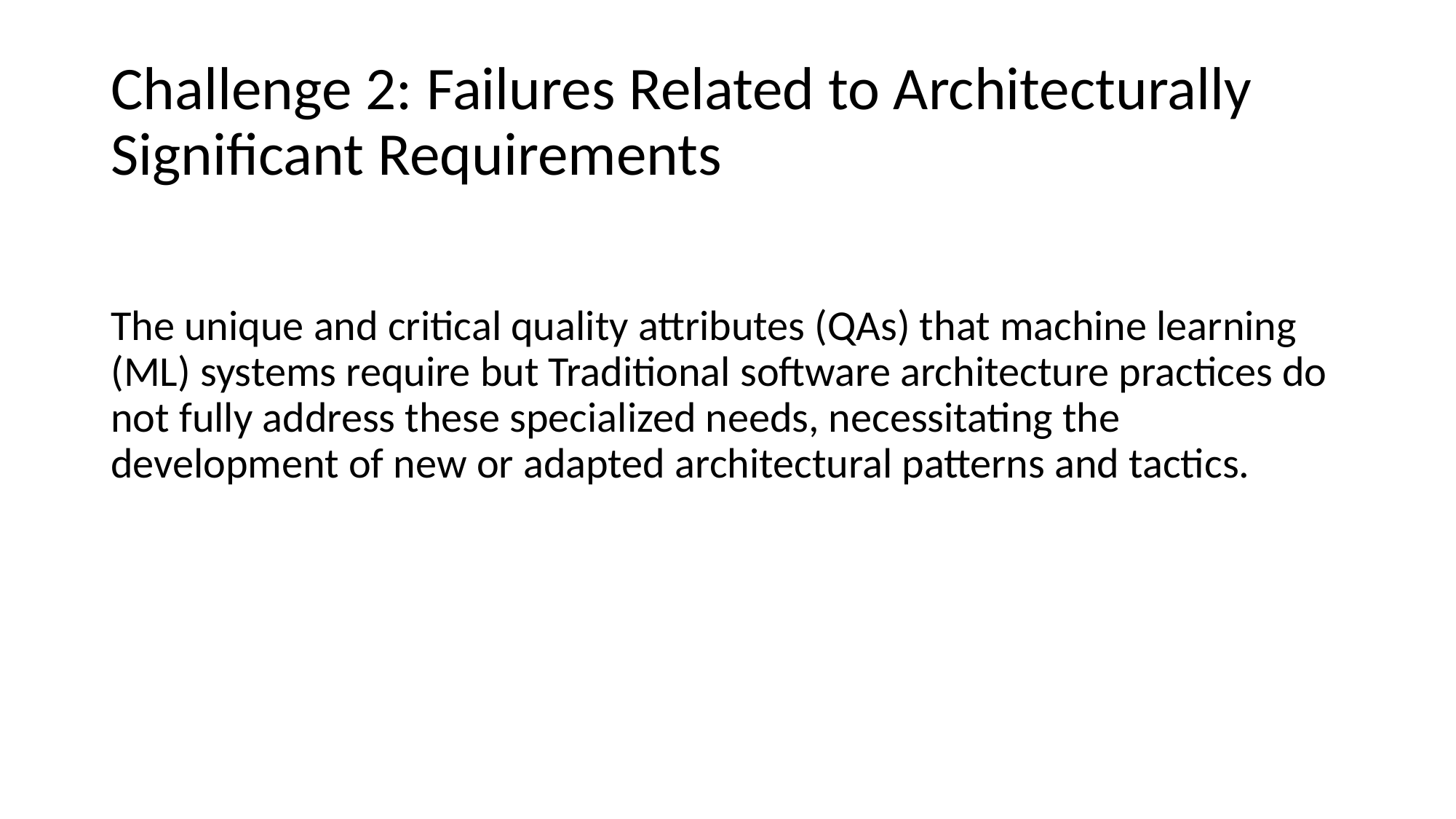

# Challenge 2: Failures Related to Architecturally Significant Requirements
The unique and critical quality attributes (QAs) that machine learning (ML) systems require but Traditional software architecture practices do not fully address these specialized needs, necessitating the development of new or adapted architectural patterns and tactics.